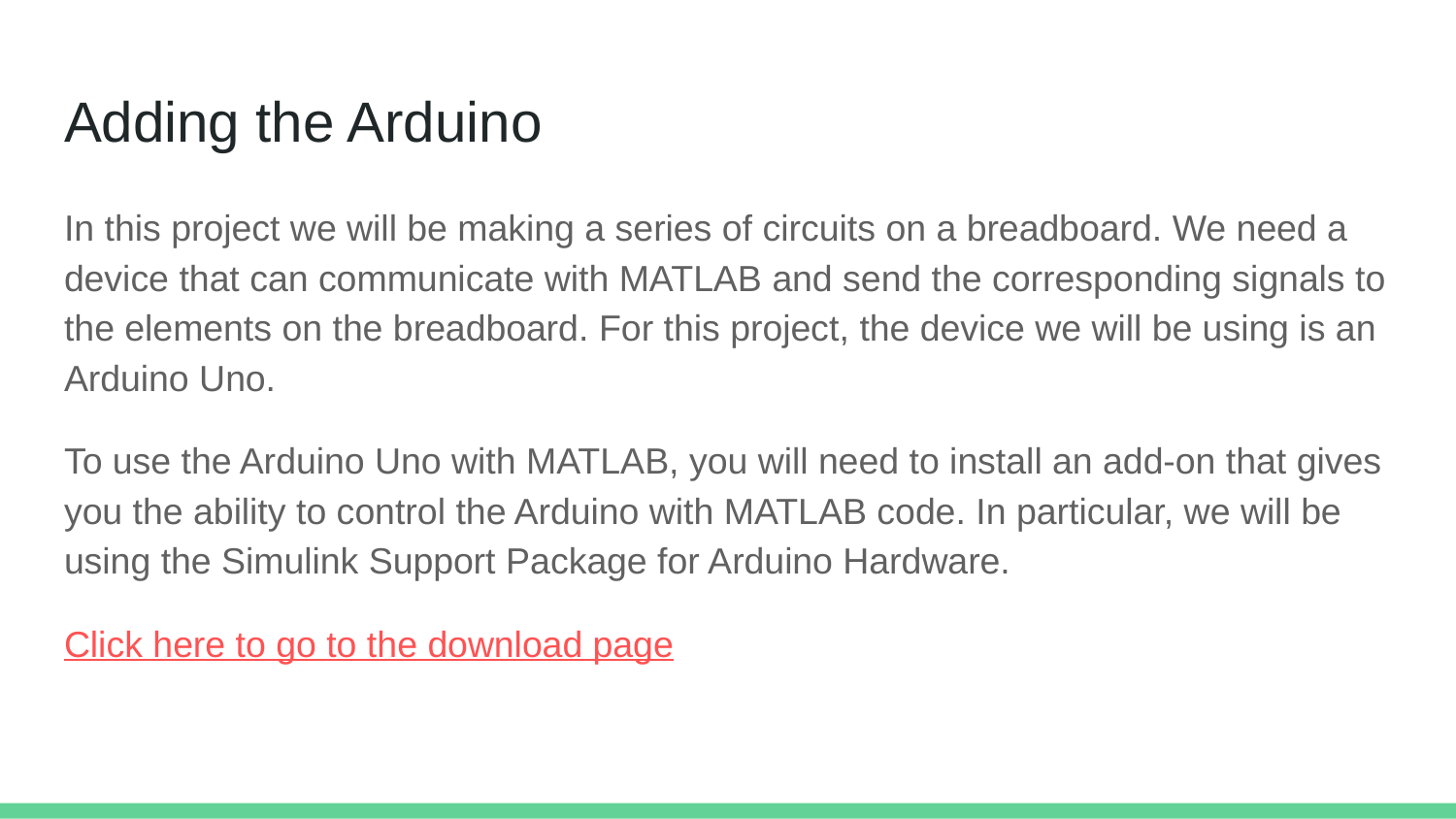

# Adding the Arduino
In this project we will be making a series of circuits on a breadboard. We need a device that can communicate with MATLAB and send the corresponding signals to the elements on the breadboard. For this project, the device we will be using is an Arduino Uno.
To use the Arduino Uno with MATLAB, you will need to install an add-on that gives you the ability to control the Arduino with MATLAB code. In particular, we will be using the Simulink Support Package for Arduino Hardware.
Click here to go to the download page